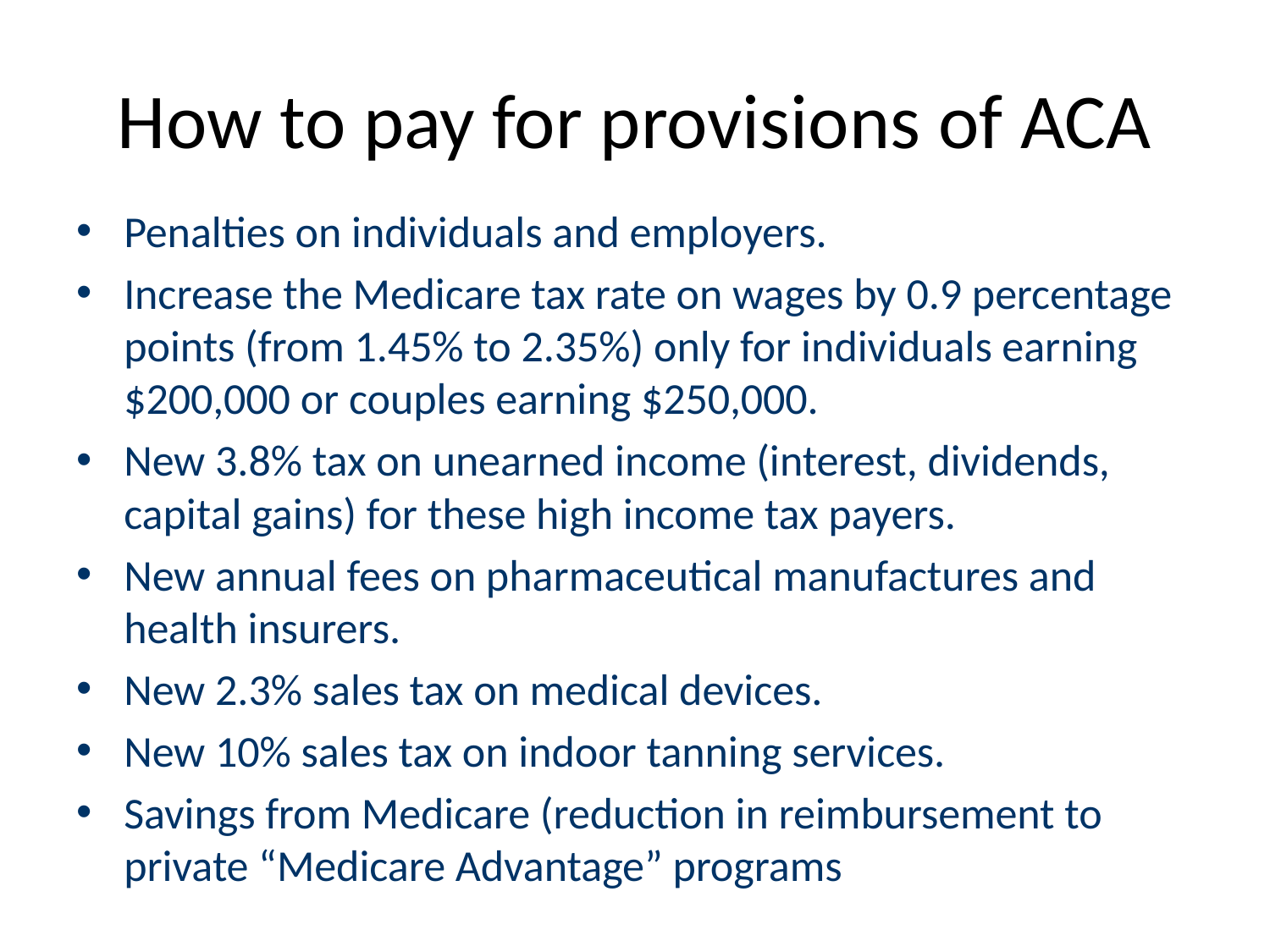

# How to pay for provisions of ACA
Penalties on individuals and employers.
Increase the Medicare tax rate on wages by 0.9 percentage points (from 1.45% to 2.35%) only for individuals earning $200,000 or couples earning $250,000.
New 3.8% tax on unearned income (interest, dividends, capital gains) for these high income tax payers.
New annual fees on pharmaceutical manufactures and health insurers.
New 2.3% sales tax on medical devices.
New 10% sales tax on indoor tanning services.
Savings from Medicare (reduction in reimbursement to private “Medicare Advantage” programs